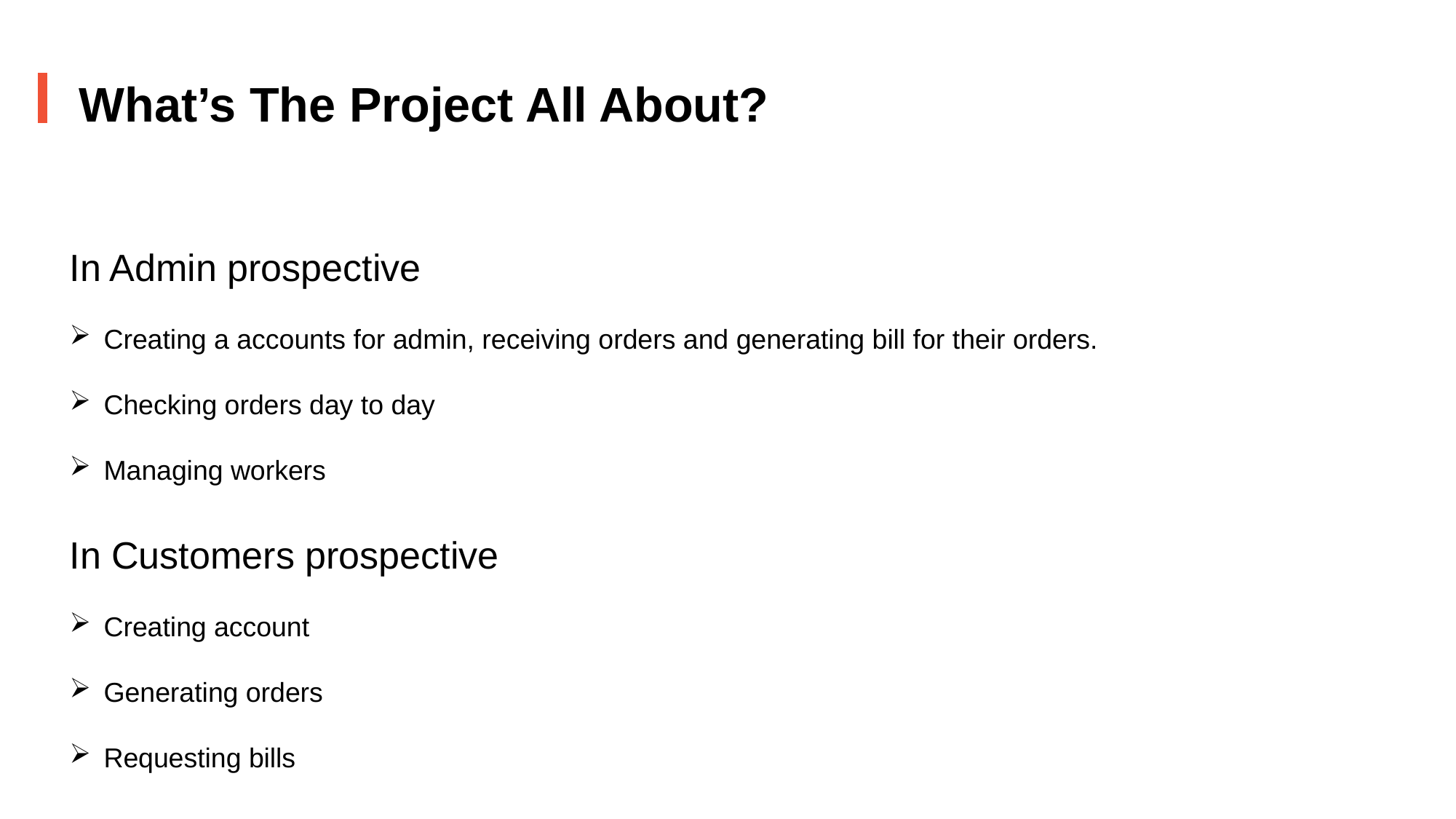

What’s The Project All About?

In Admin prospective
Creating a accounts for admin, receiving orders and generating bill for their orders.
Checking orders day to day
Managing workers
In Customers prospective
Creating account
Generating orders
Requesting bills